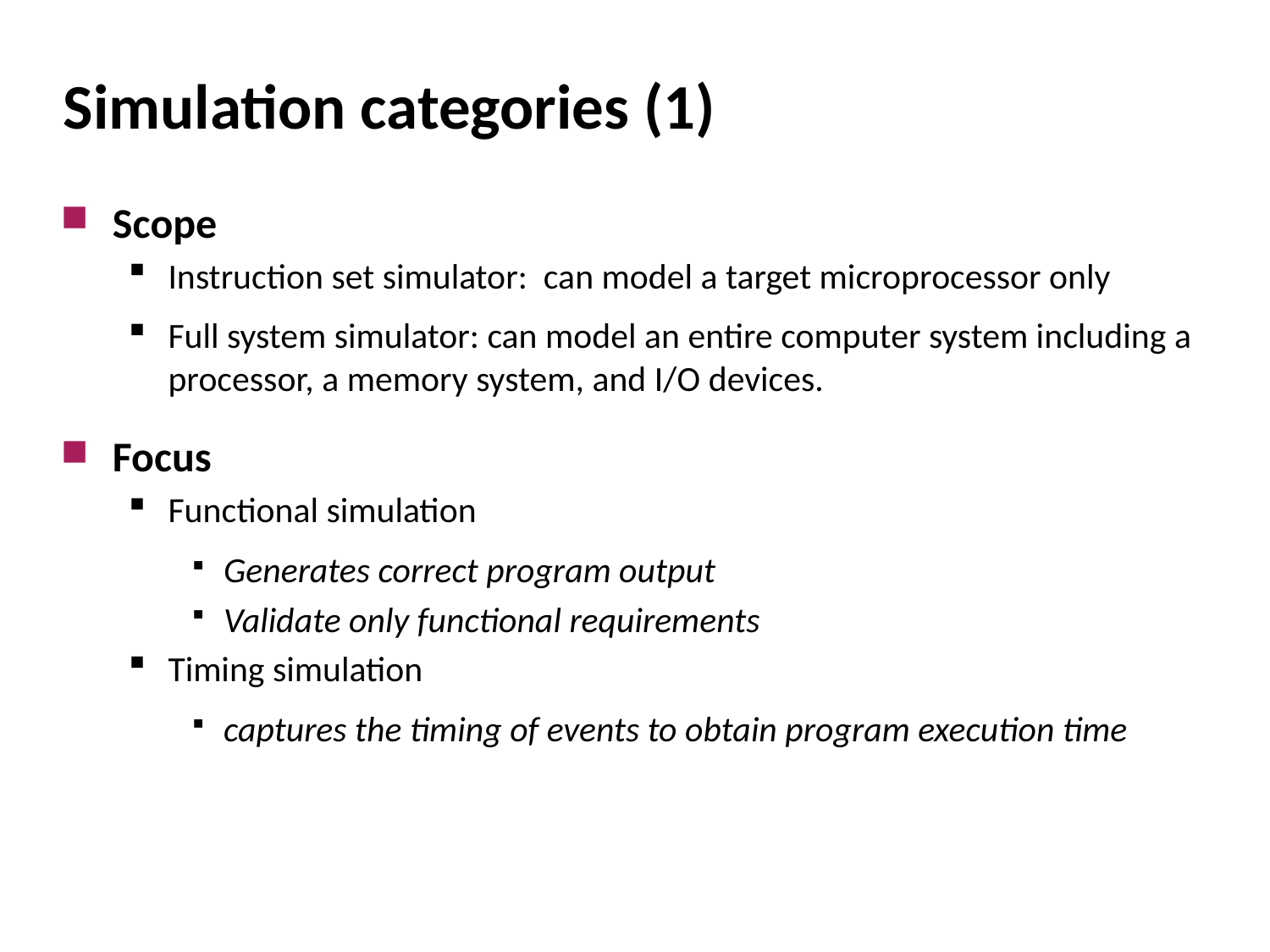

# Simulation categories (1)
Scope
Instruction set simulator:  can model a target microprocessor only
Full system simulator: can model an entire computer system including a processor, a memory system, and I/O devices.
Focus
Functional simulation
Generates correct program output
Validate only functional requirements
Timing simulation
captures the timing of events to obtain program execution time